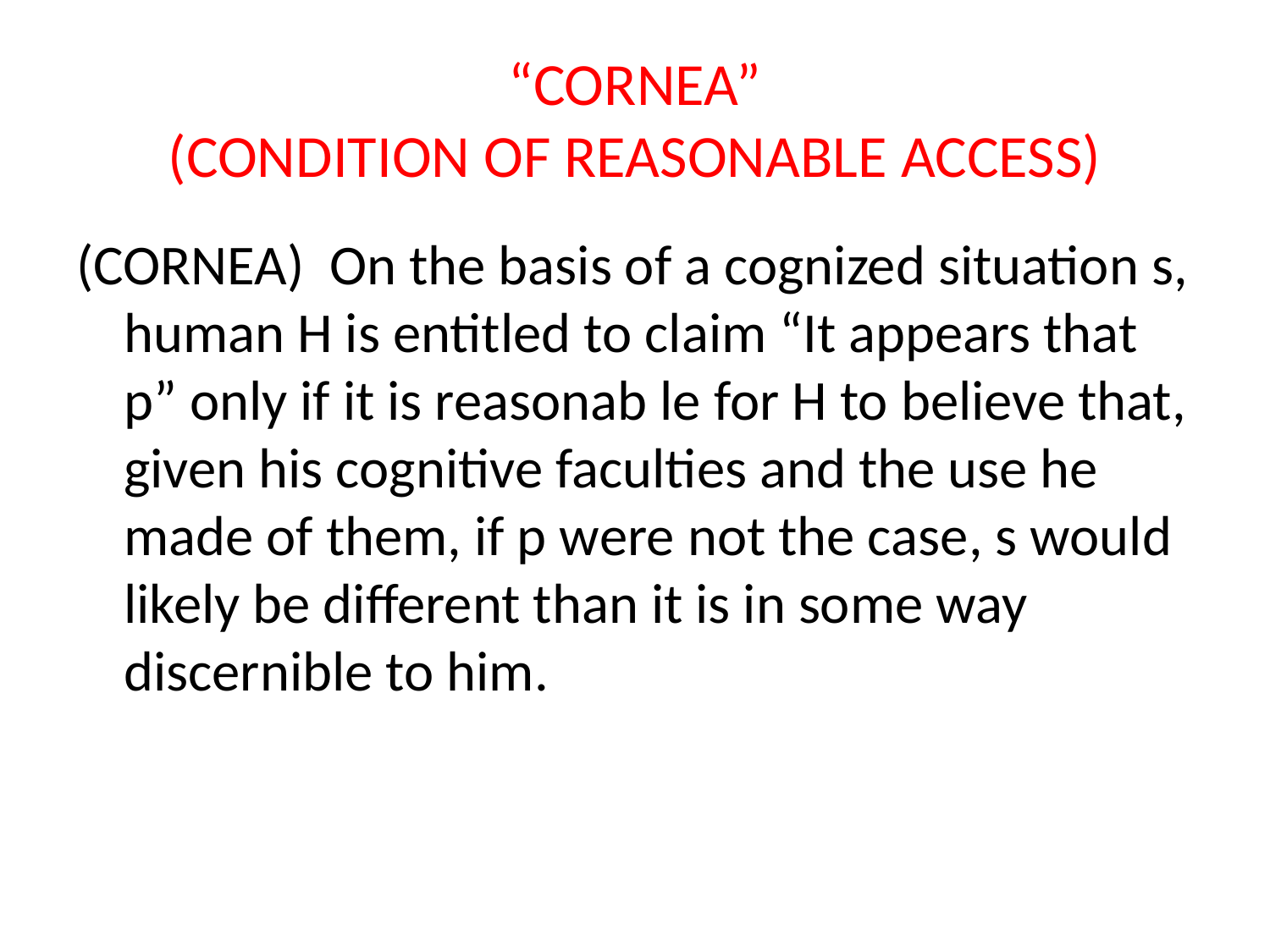

# “CORNEA” (CONDITION OF REASONABLE ACCESS)
(CORNEA)  On the basis of a cognized situation s, human H is entitled to claim “It appears that p” only if it is reasonab le for H to believe that, given his cognitive faculties and the use he made of them, if p were not the case, s would likely be different than it is in some way discernible to him.